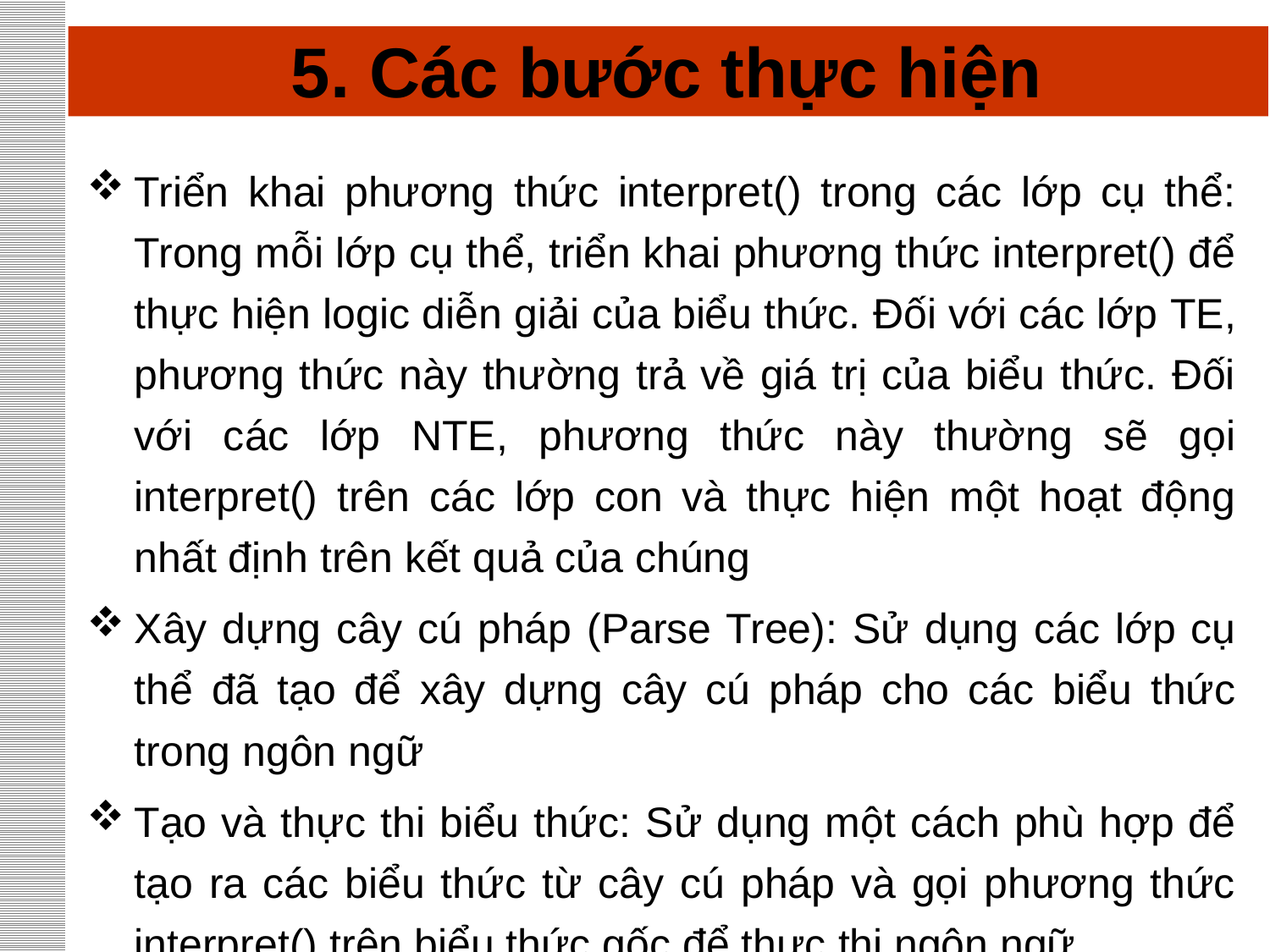

# 5. Các bước thực hiện
Triển khai phương thức interpret() trong các lớp cụ thể: Trong mỗi lớp cụ thể, triển khai phương thức interpret() để thực hiện logic diễn giải của biểu thức. Đối với các lớp TE, phương thức này thường trả về giá trị của biểu thức. Đối với các lớp NTE, phương thức này thường sẽ gọi interpret() trên các lớp con và thực hiện một hoạt động nhất định trên kết quả của chúng
Xây dựng cây cú pháp (Parse Tree): Sử dụng các lớp cụ thể đã tạo để xây dựng cây cú pháp cho các biểu thức trong ngôn ngữ
Tạo và thực thi biểu thức: Sử dụng một cách phù hợp để tạo ra các biểu thức từ cây cú pháp và gọi phương thức interpret() trên biểu thức gốc để thực thi ngôn ngữ.